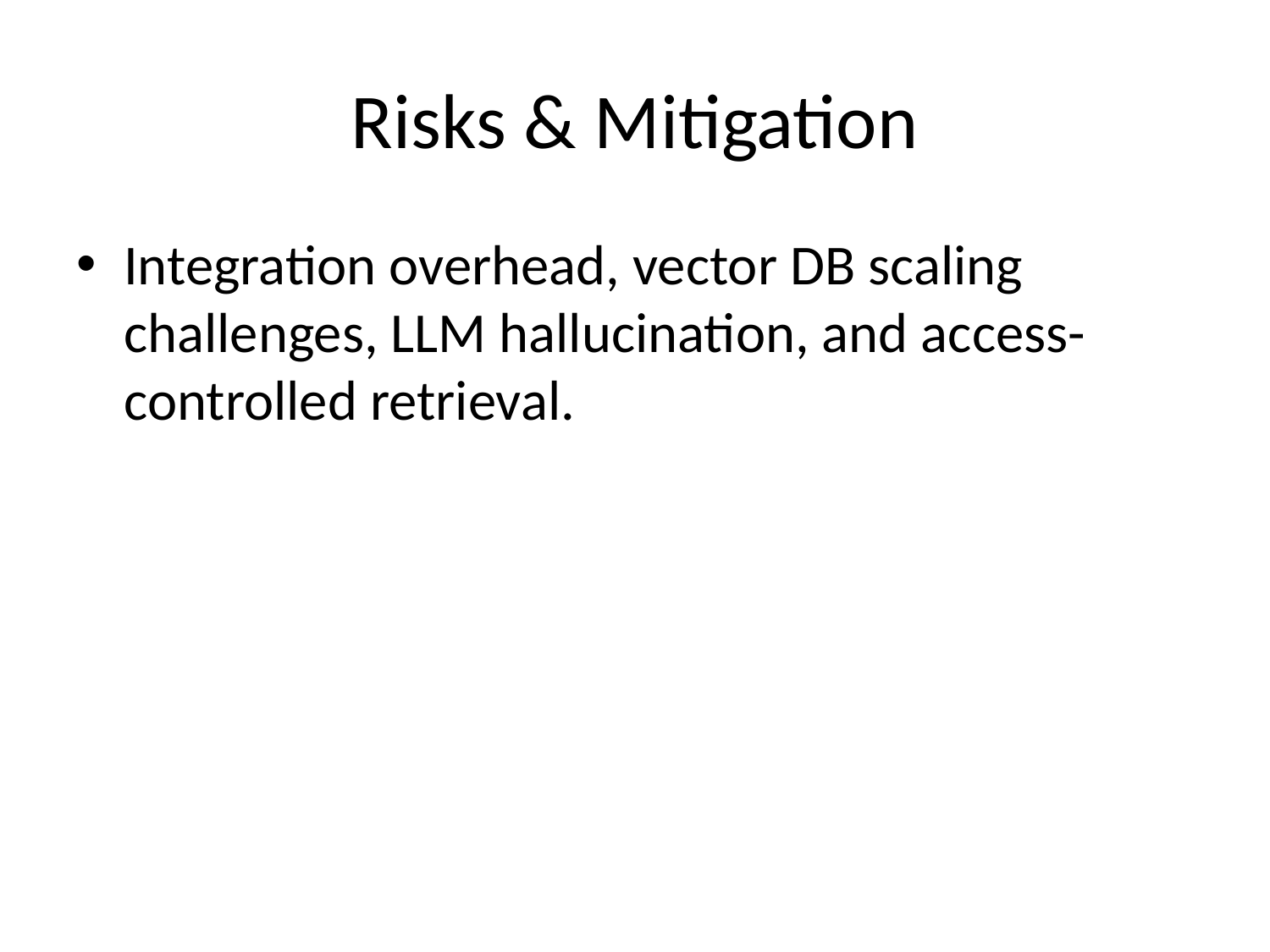

# Risks & Mitigation
Integration overhead, vector DB scaling challenges, LLM hallucination, and access-controlled retrieval.